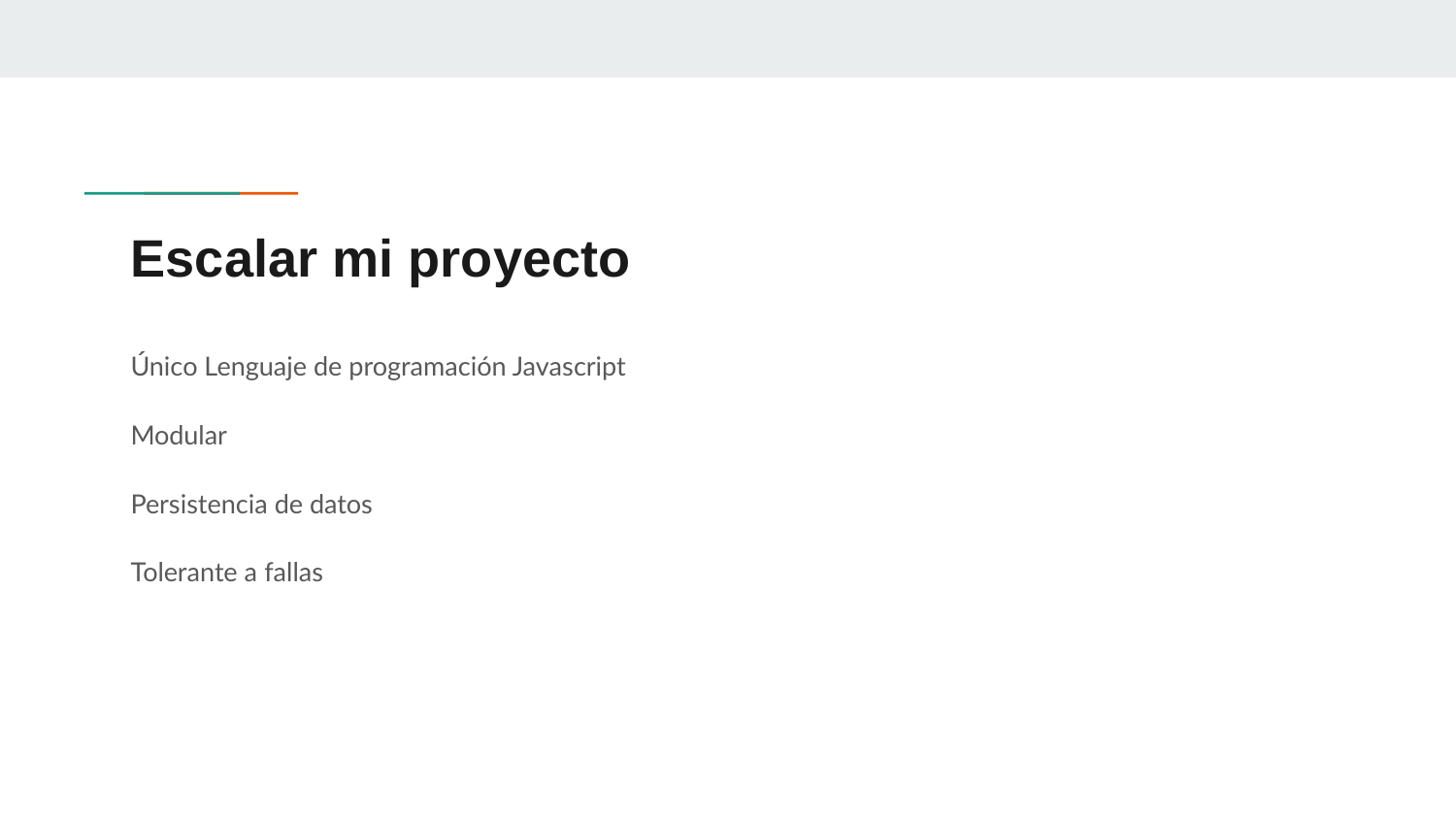

# Escalar mi proyecto
Único Lenguaje de programación Javascript
Modular
Persistencia de datos
Tolerante a fallas